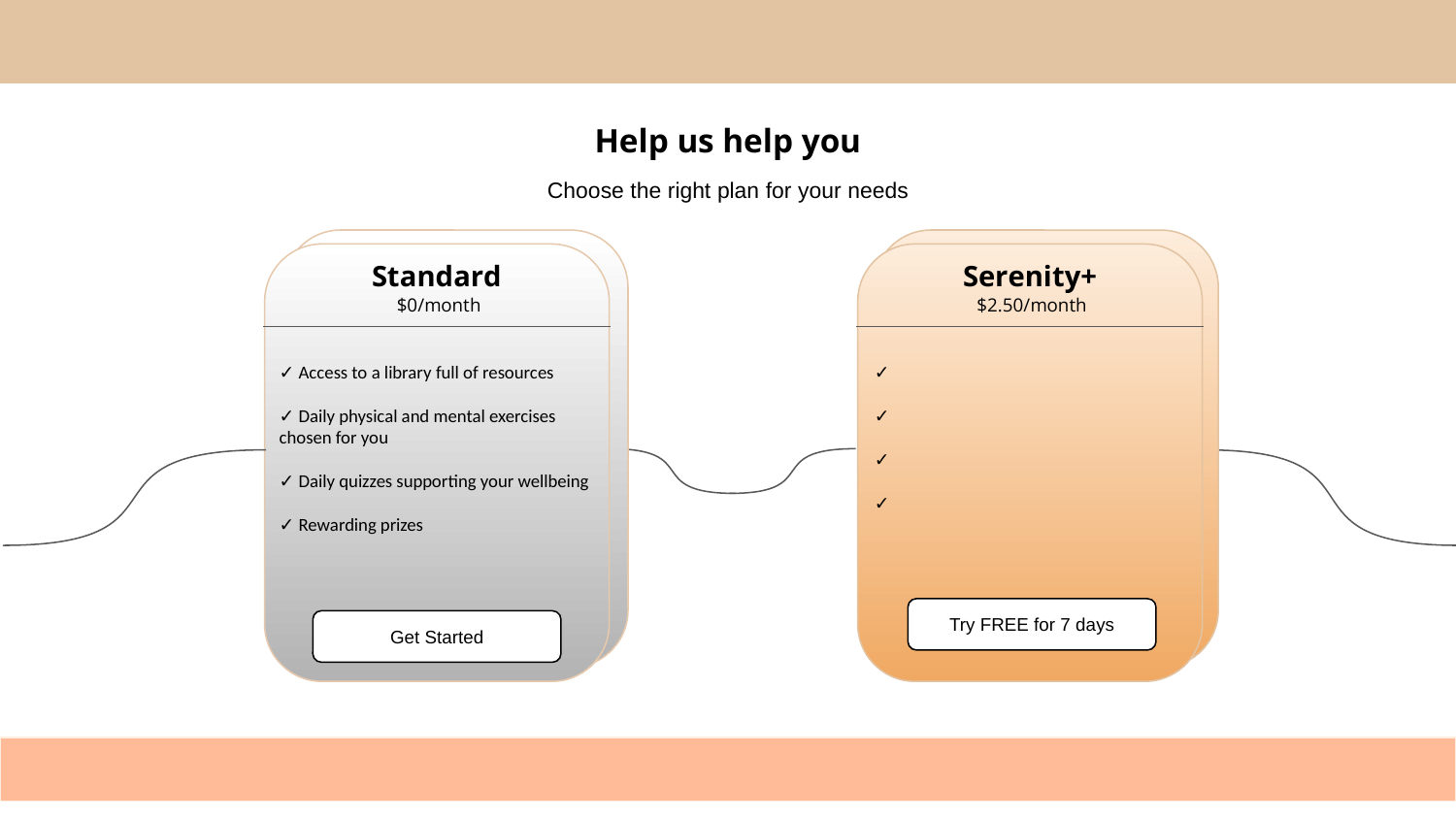

Help us help you
Choose the right plan for your needs

Standard

Serenity+
$0/month
$2.50/month
✓

✓

✓

✓
✓ Access to a library full of resources

✓ Daily physical and mental exercises chosen for you

✓ Daily quizzes supporting your wellbeing

✓ Rewarding prizes
Try FREE for 7 days
Get Started